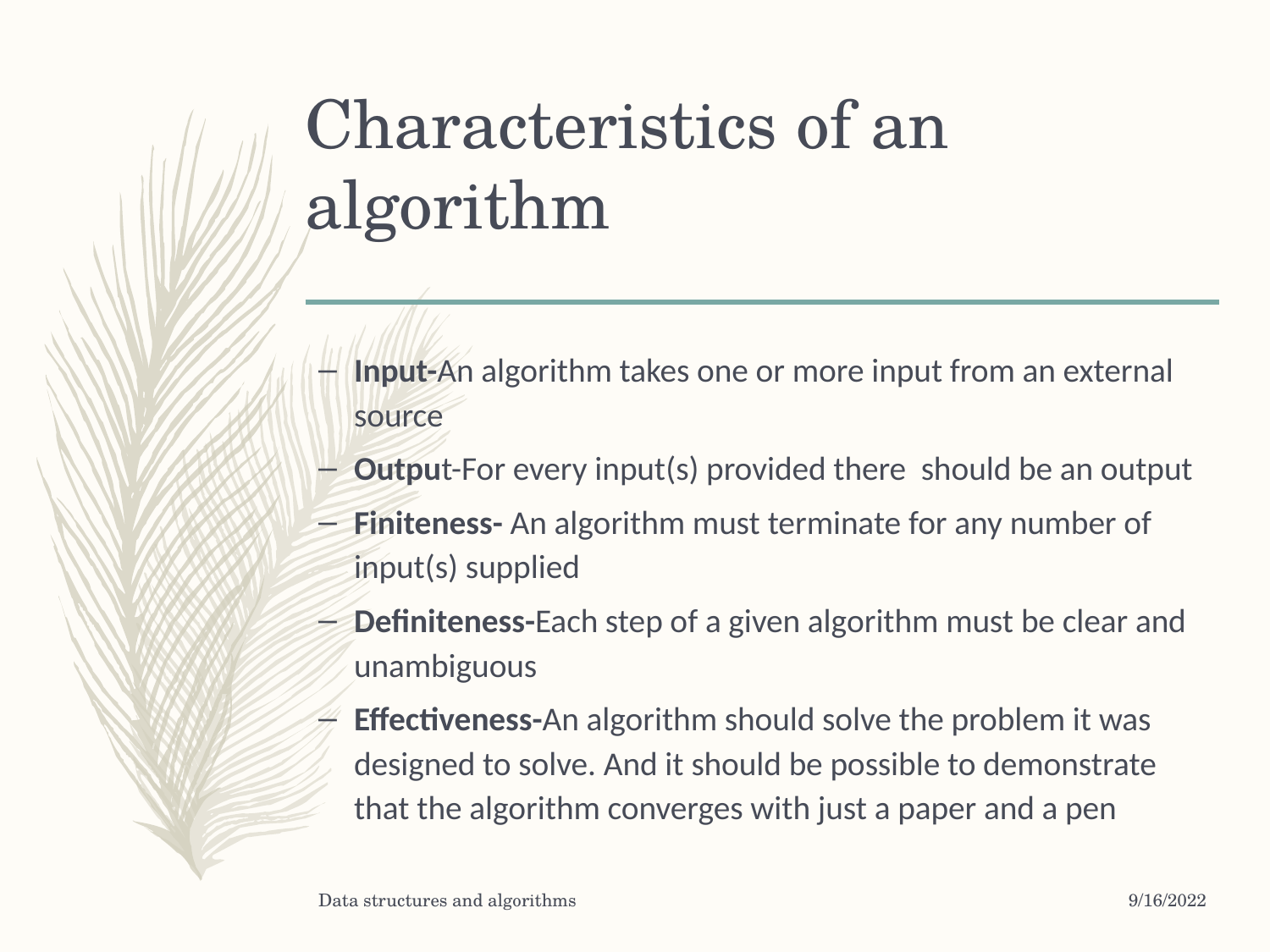

# Characteristics of an algorithm
Input-An algorithm takes one or more input from an external source
Output-For every input(s) provided there  should be an output
Finiteness- An algorithm must terminate for any number of input(s) supplied
Definiteness-Each step of a given algorithm must be clear and unambiguous
Effectiveness-An algorithm should solve the problem it was designed to solve. And it should be possible to demonstrate that the algorithm converges with just a paper and a pen

Data structures and algorithms
9/16/2022